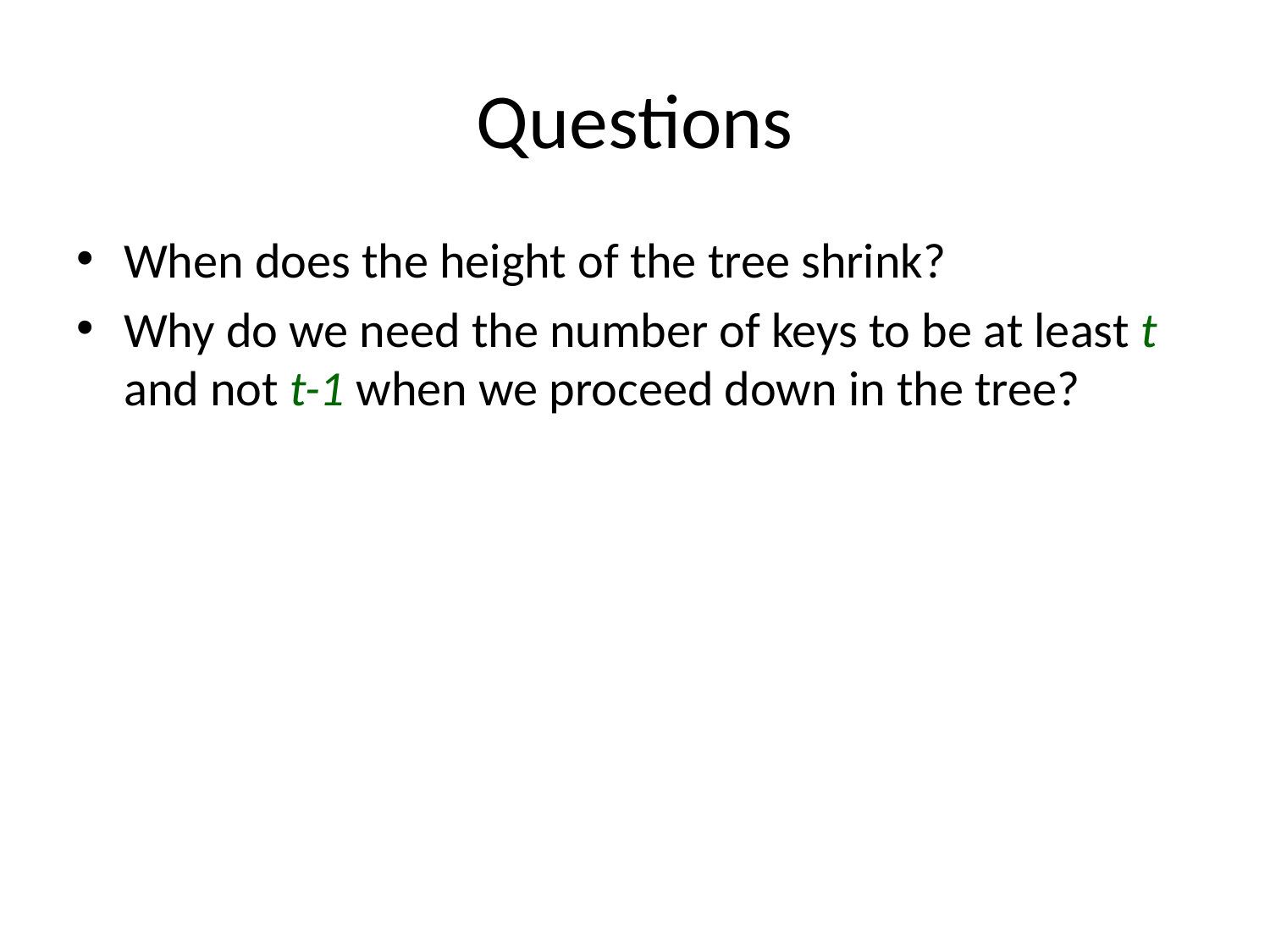

# Questions
When does the height of the tree shrink?
Why do we need the number of keys to be at least t and not t-1 when we proceed down in the tree?